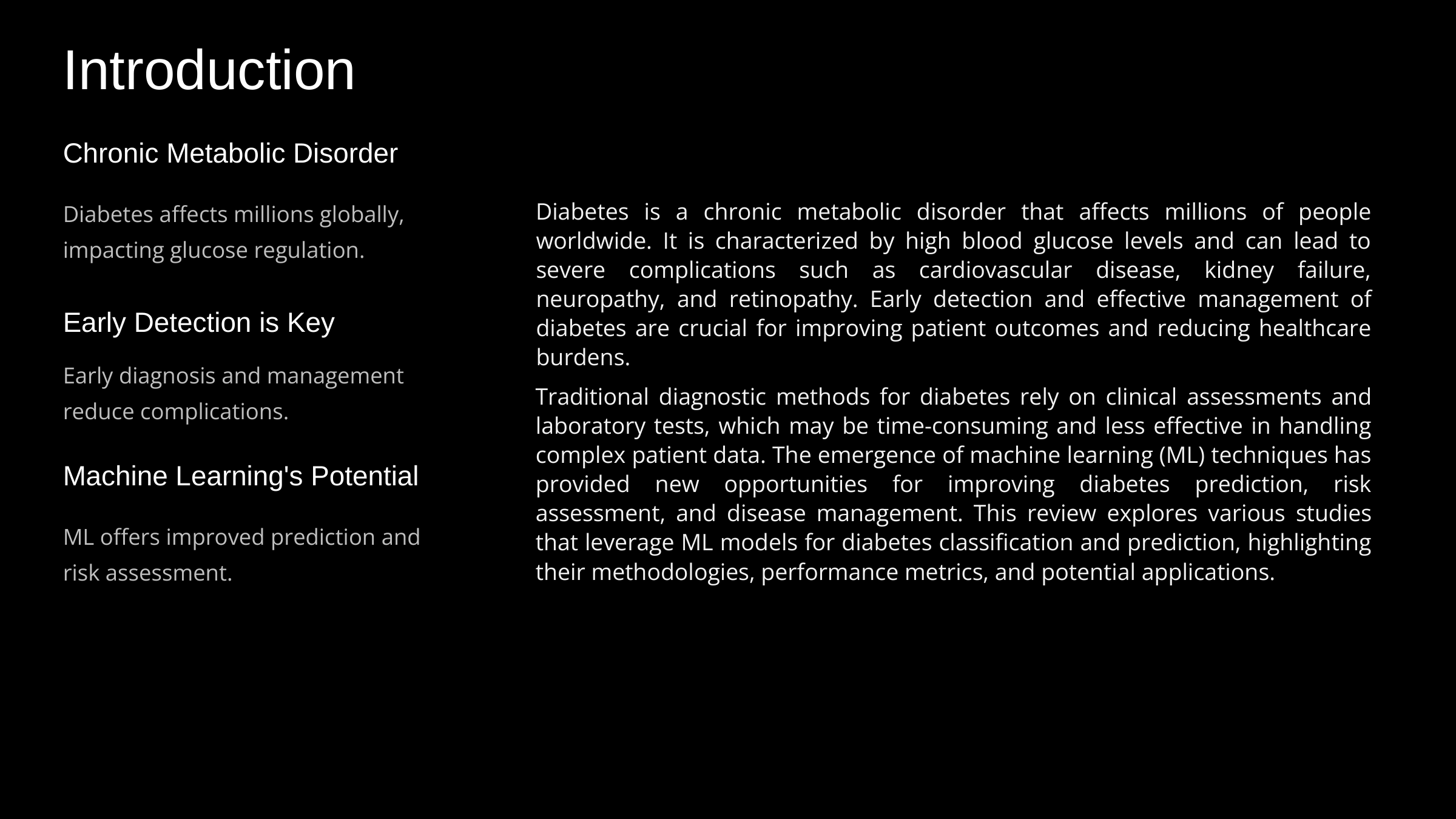

Introduction
Chronic Metabolic Disorder
Diabetes affects millions globally, impacting glucose regulation.
Diabetes is a chronic metabolic disorder that affects millions of people worldwide. It is characterized by high blood glucose levels and can lead to severe complications such as cardiovascular disease, kidney failure, neuropathy, and retinopathy. Early detection and effective management of diabetes are crucial for improving patient outcomes and reducing healthcare burdens.
Traditional diagnostic methods for diabetes rely on clinical assessments and laboratory tests, which may be time-consuming and less effective in handling complex patient data. The emergence of machine learning (ML) techniques has provided new opportunities for improving diabetes prediction, risk assessment, and disease management. This review explores various studies that leverage ML models for diabetes classification and prediction, highlighting their methodologies, performance metrics, and potential applications.

Early Detection is Key
Early diagnosis and management reduce complications.
Machine Learning's Potential
ML offers improved prediction and risk assessment.